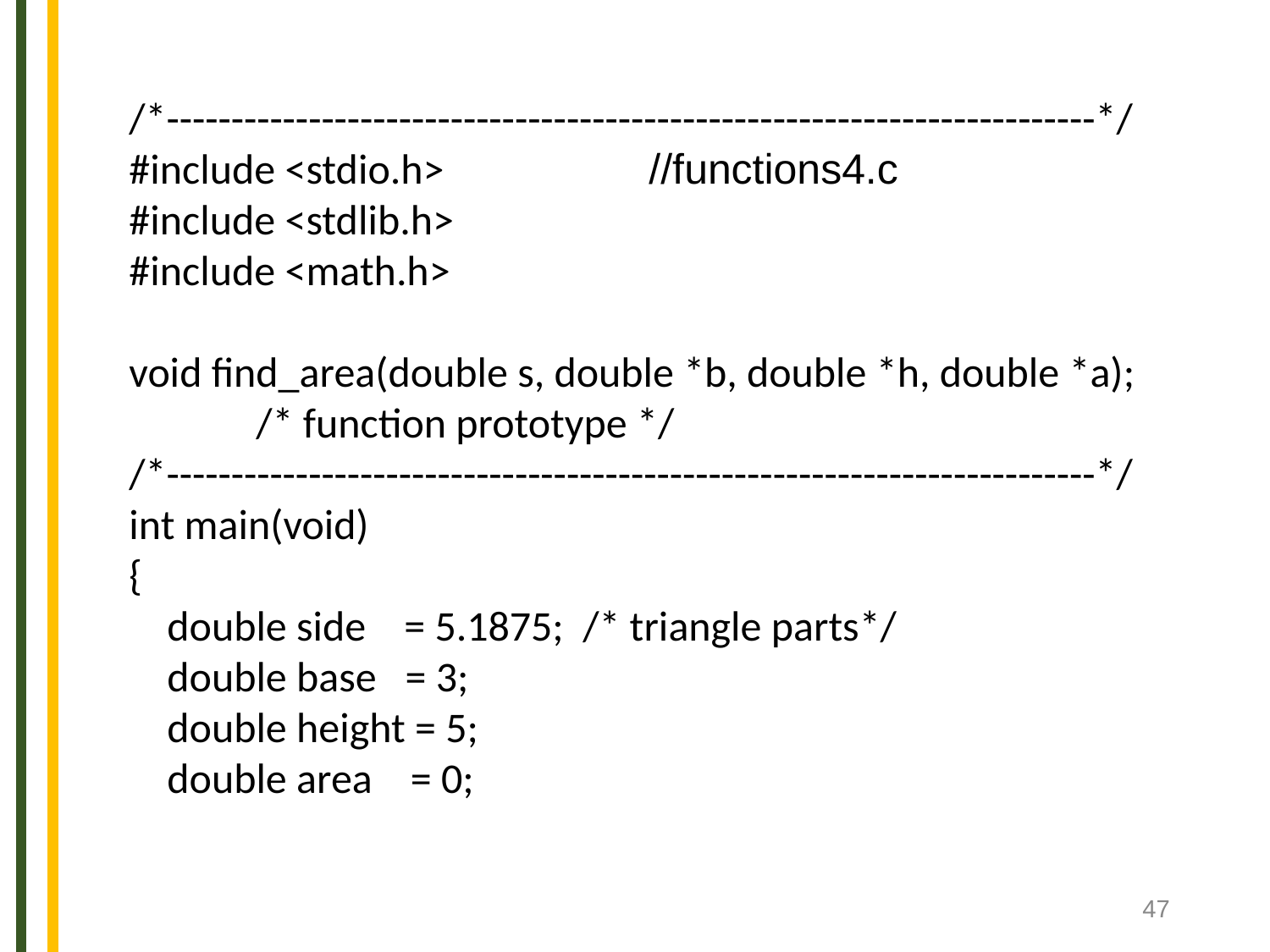

/*------------------------------------------------------------------------*/
#include <stdio.h>		 //functions4.c
#include <stdlib.h>
#include <math.h>

void find_area(double s, double *b, double *h, double *a);
	/* function prototype */
/*------------------------------------------------------------------------*/
int main(void)
{
    double side    = 5.1875;  /* triangle parts*/
    double base   = 3;
    double height = 5;
    double area    = 0;
47